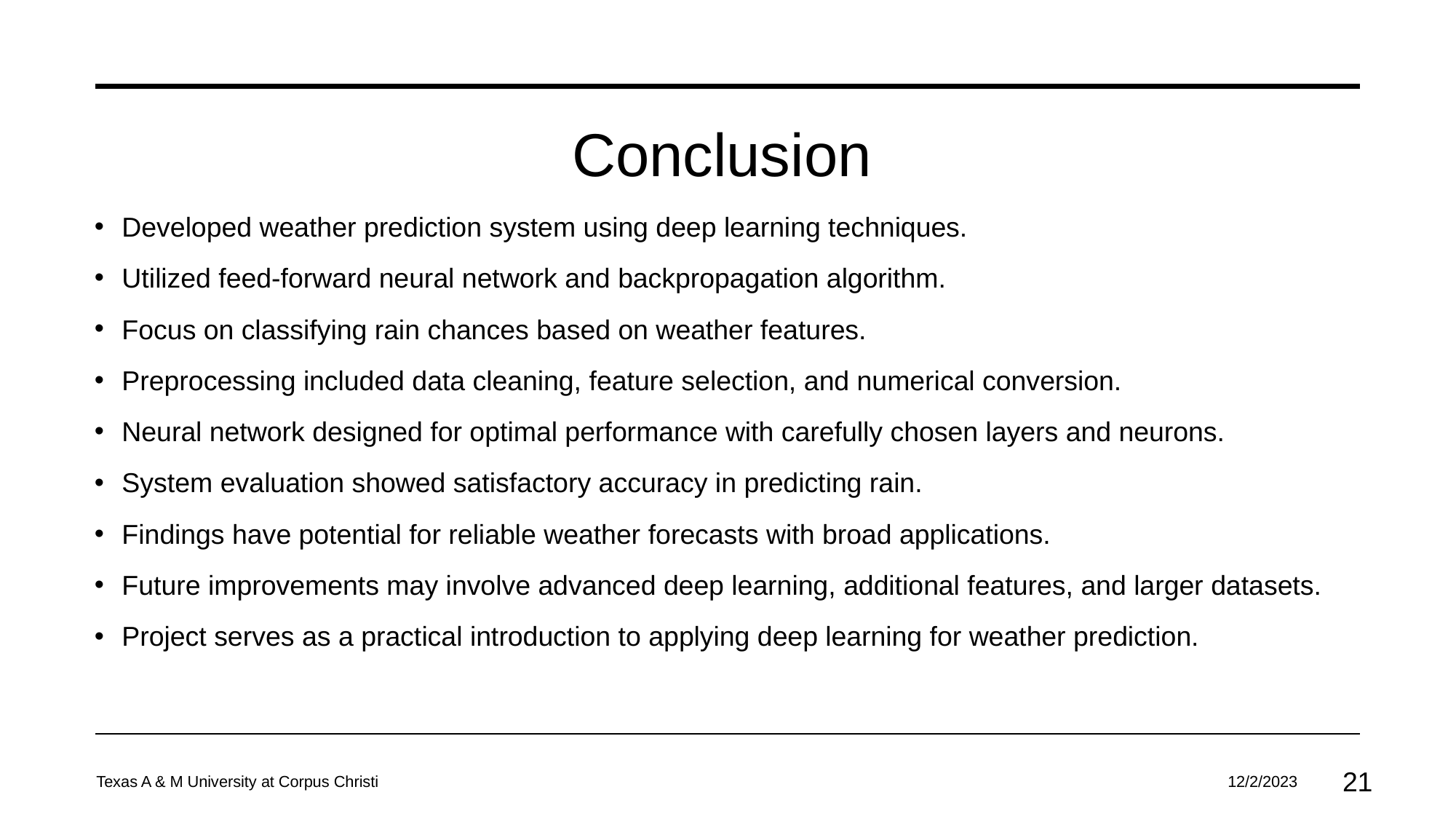

# Conclusion
Developed weather prediction system using deep learning techniques.
Utilized feed-forward neural network and backpropagation algorithm.
Focus on classifying rain chances based on weather features.
Preprocessing included data cleaning, feature selection, and numerical conversion.
Neural network designed for optimal performance with carefully chosen layers and neurons.
System evaluation showed satisfactory accuracy in predicting rain.
Findings have potential for reliable weather forecasts with broad applications.
Future improvements may involve advanced deep learning, additional features, and larger datasets.
Project serves as a practical introduction to applying deep learning for weather prediction.
Texas A & M University at Corpus Christi
12/2/2023
21